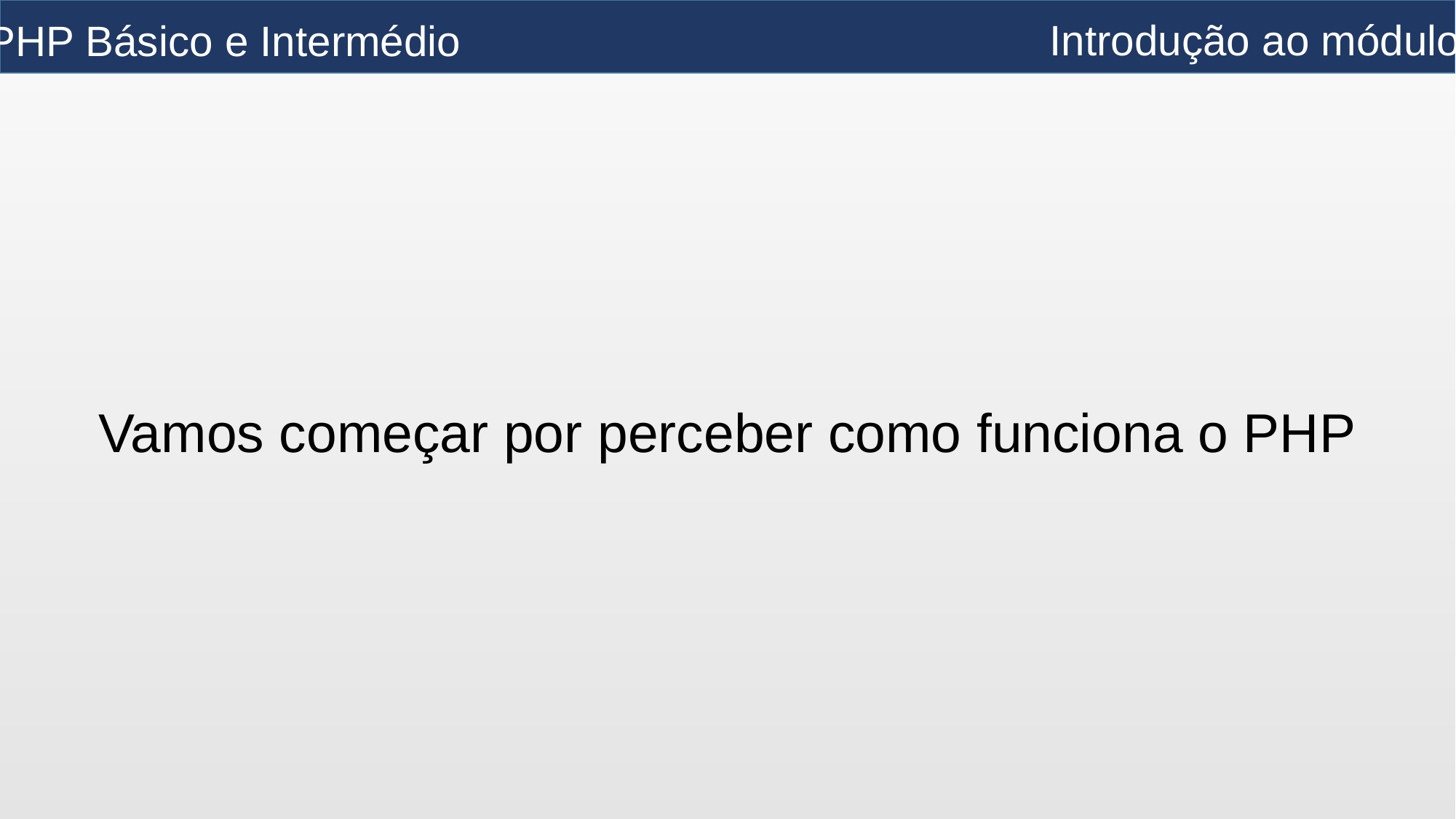

Introdução ao módulo
PHP Básico e Intermédio
Vamos começar por perceber como funciona o PHP